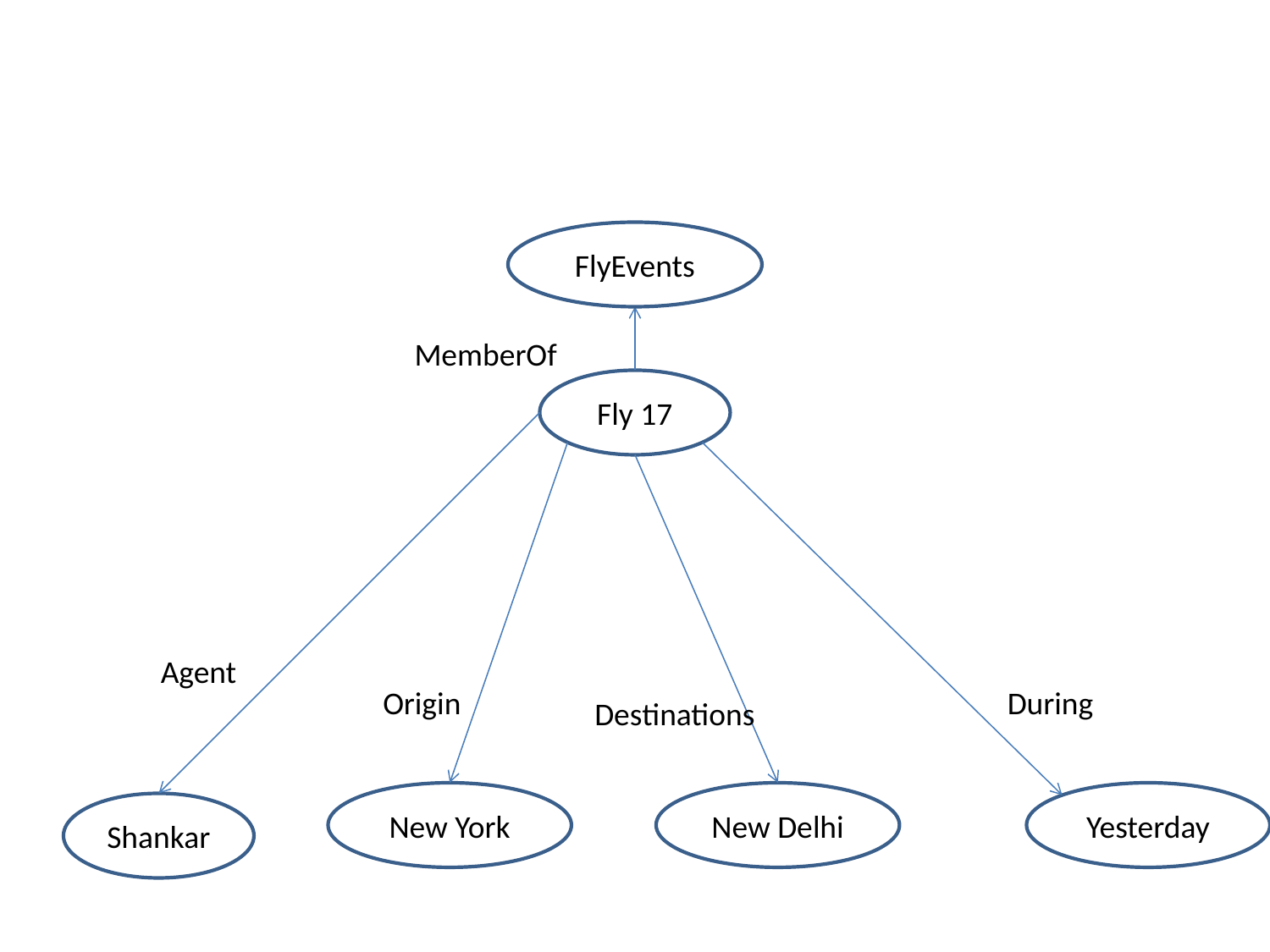

#
FlyEvents
MemberOf
Fly 17
Agent
Origin
During
Destinations
New York
New Delhi
Yesterday
Shankar